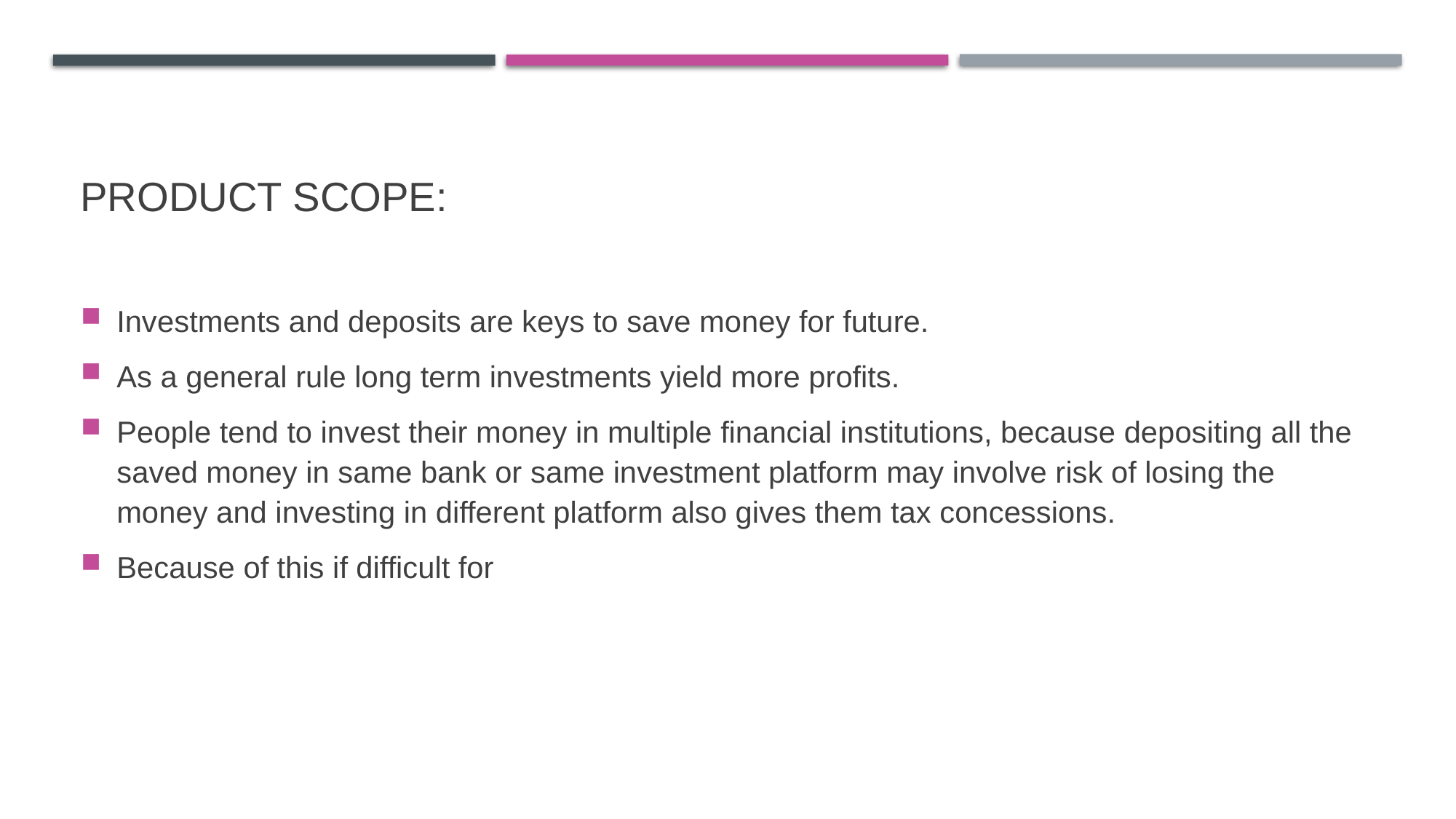

# Product scope:
Investments and deposits are keys to save money for future.
As a general rule long term investments yield more profits.
People tend to invest their money in multiple financial institutions, because depositing all the saved money in same bank or same investment platform may involve risk of losing the money and investing in different platform also gives them tax concessions.
Because of this if difficult for